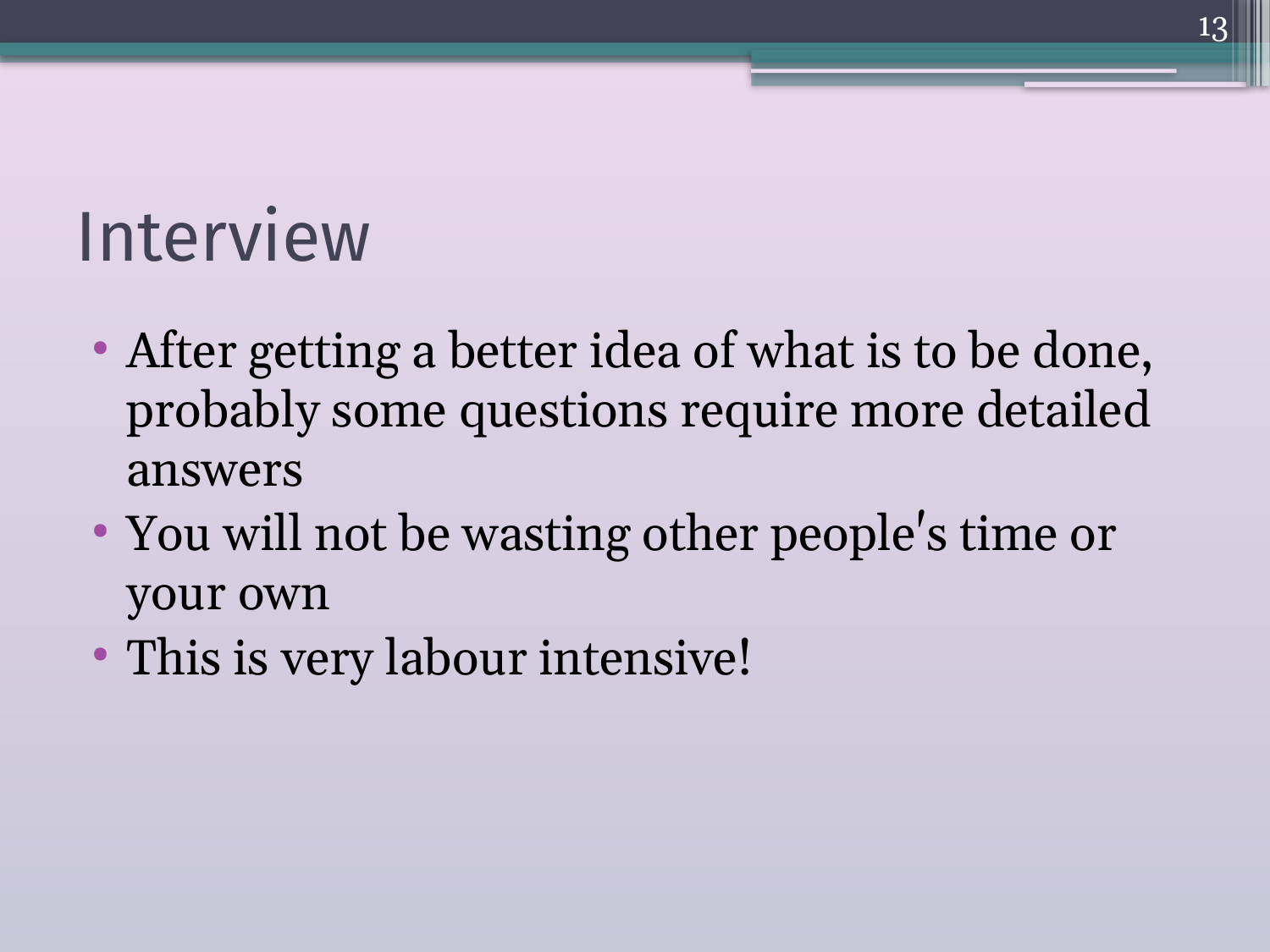

13
# Interview
After getting a better idea of what is to be done, probably some questions require more detailed answers
You will not be wasting other people's time or your own
This is very labour intensive!